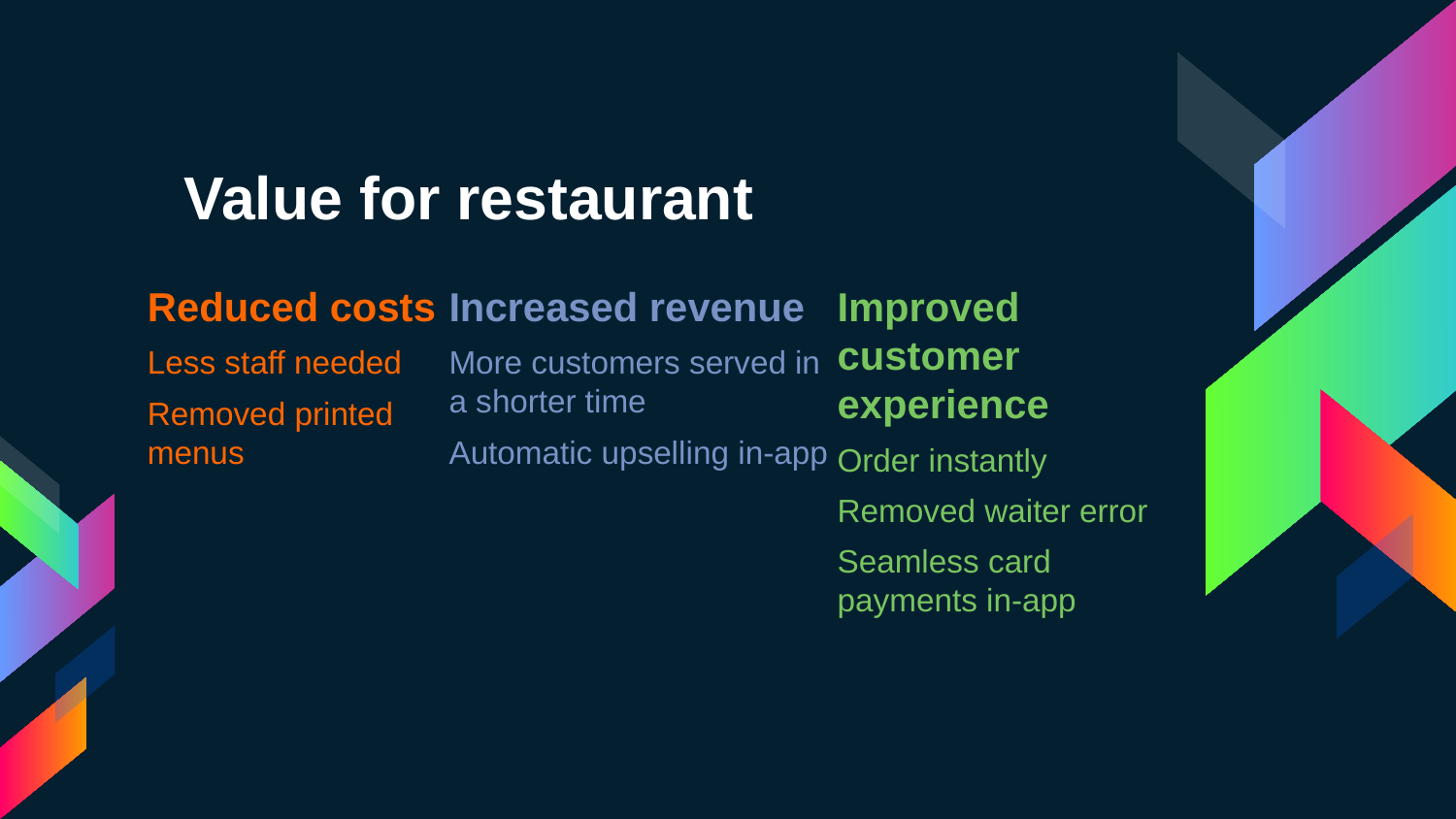

# Value for restaurant
Reduced costs
Less staff needed
Removed printed menus
Increased revenue
More customers served in a shorter time
Automatic upselling in-app
Improved customer experience
Order instantly
Removed waiter error
Seamless card payments in-app